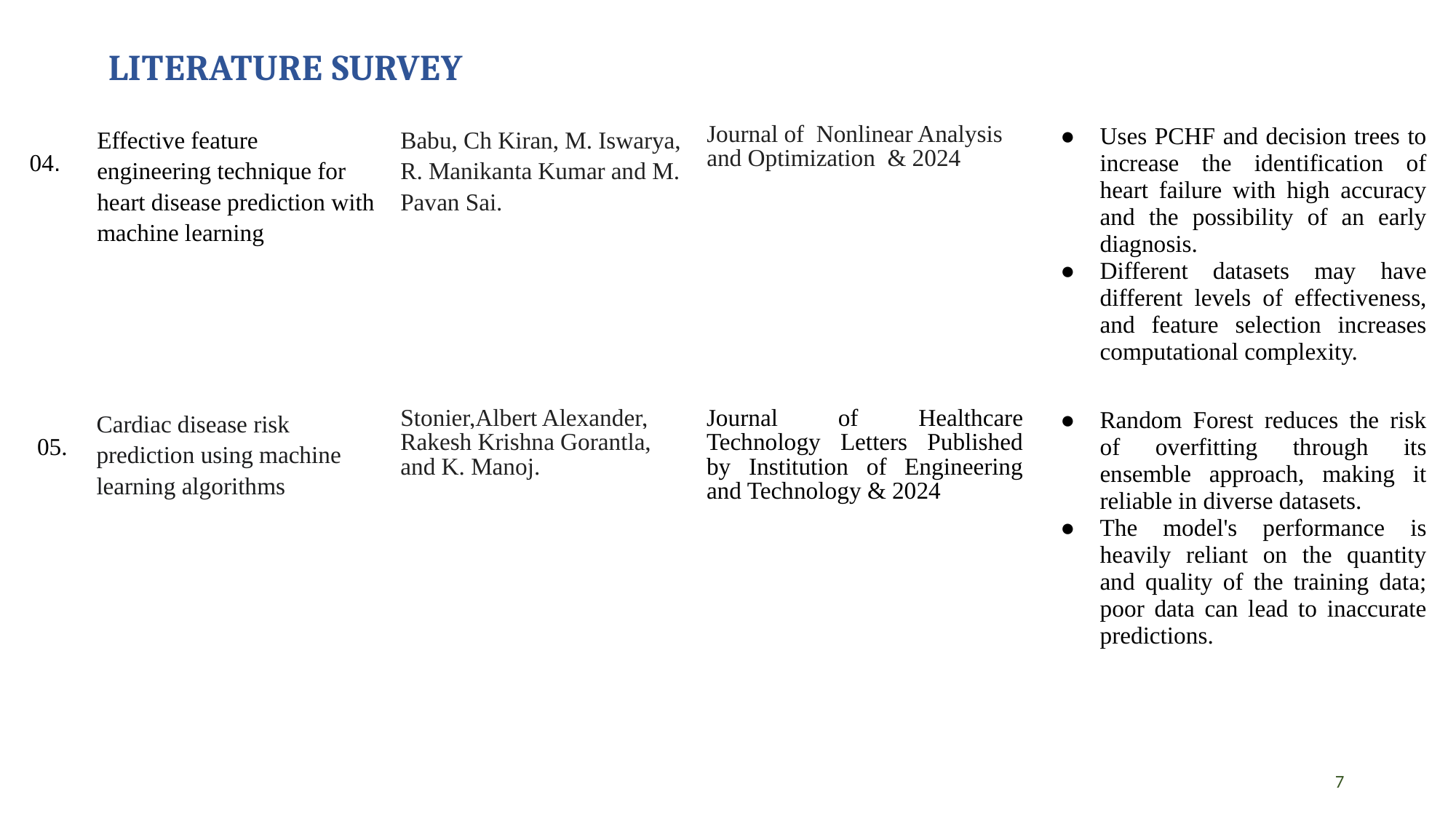

# LITERATURE SURVEY
| 04. | Effective feature engineering technique for heart disease prediction with machine learning | Babu, Ch Kiran, M. Iswarya, R. Manikanta Kumar and M. Pavan Sai. | Journal of Nonlinear Analysis and Optimization & 2024 | Uses PCHF and decision trees to increase the identification of heart failure with high accuracy and the possibility of an early diagnosis. Different datasets may have different levels of effectiveness, and feature selection increases computational complexity. |
| --- | --- | --- | --- | --- |
| 05. | Cardiac disease risk prediction using machine learning algorithms | Stonier,Albert Alexander, Rakesh Krishna Gorantla, and K. Manoj. | Journal of Healthcare Technology Letters Published by Institution of Engineering and Technology & 2024 | Random Forest reduces the risk of overfitting through its ensemble approach, making it reliable in diverse datasets. The model's performance is heavily reliant on the quantity and quality of the training data; poor data can lead to inaccurate predictions. |
| --- | --- | --- | --- | --- |
7